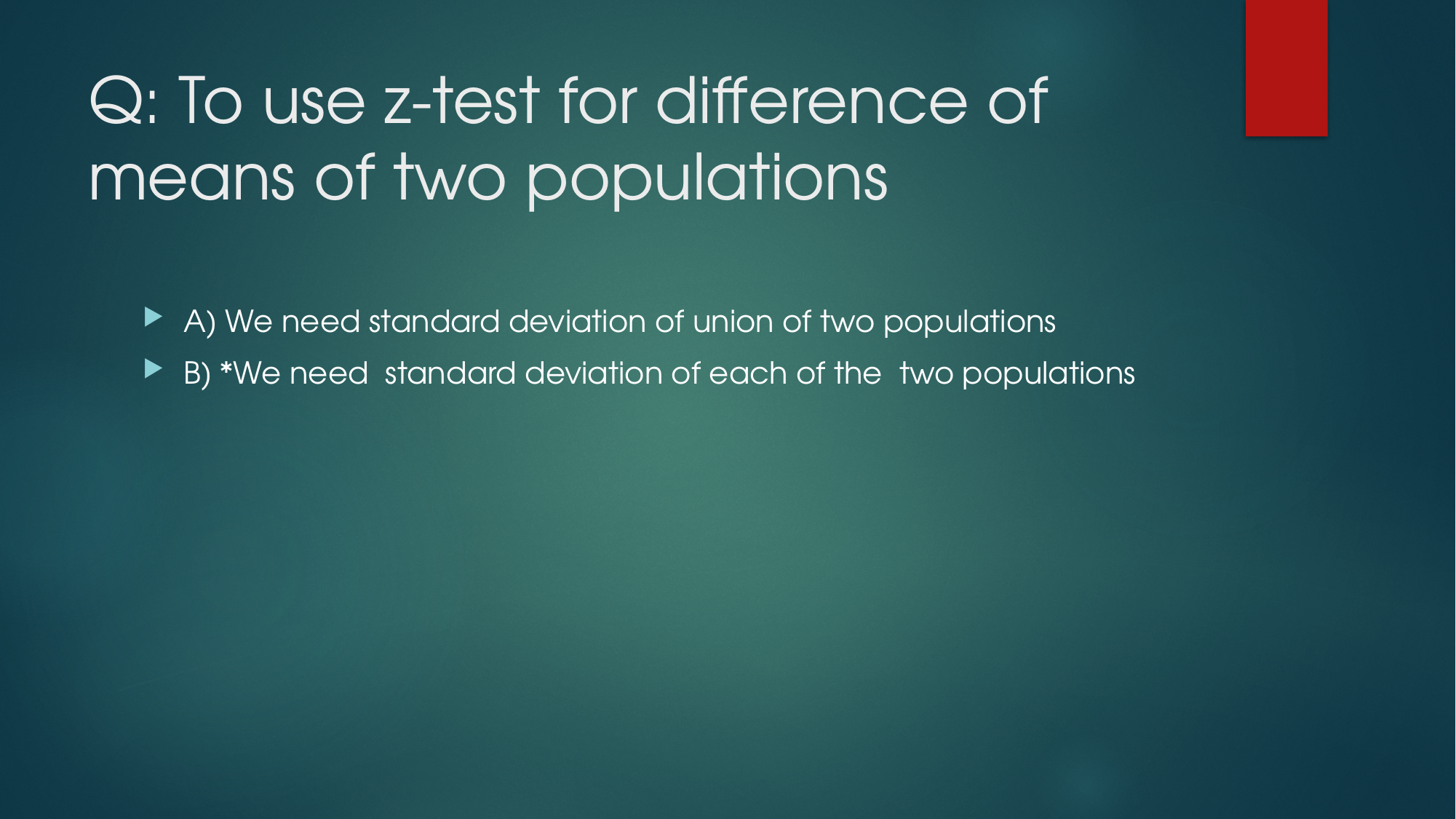

# Q: To use z-test for difference of means of two populations

A) We need standard deviation of union of two populations
B) *We need  standard deviation of each of the  two populations